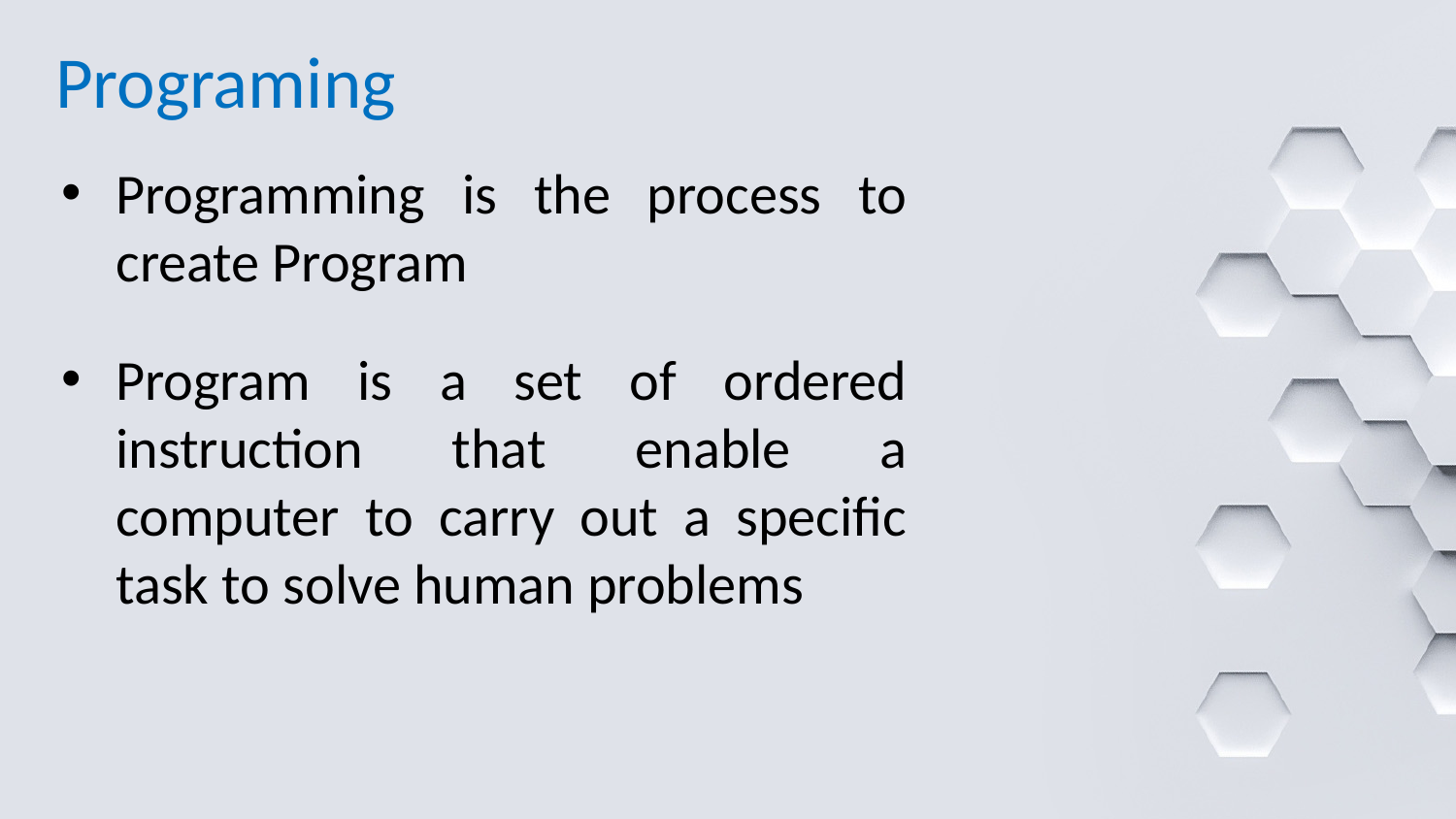

# Programing
Programming is the process to create Program

Program is a set of ordered instruction that enable a computer to carry out a specific task to solve human problems